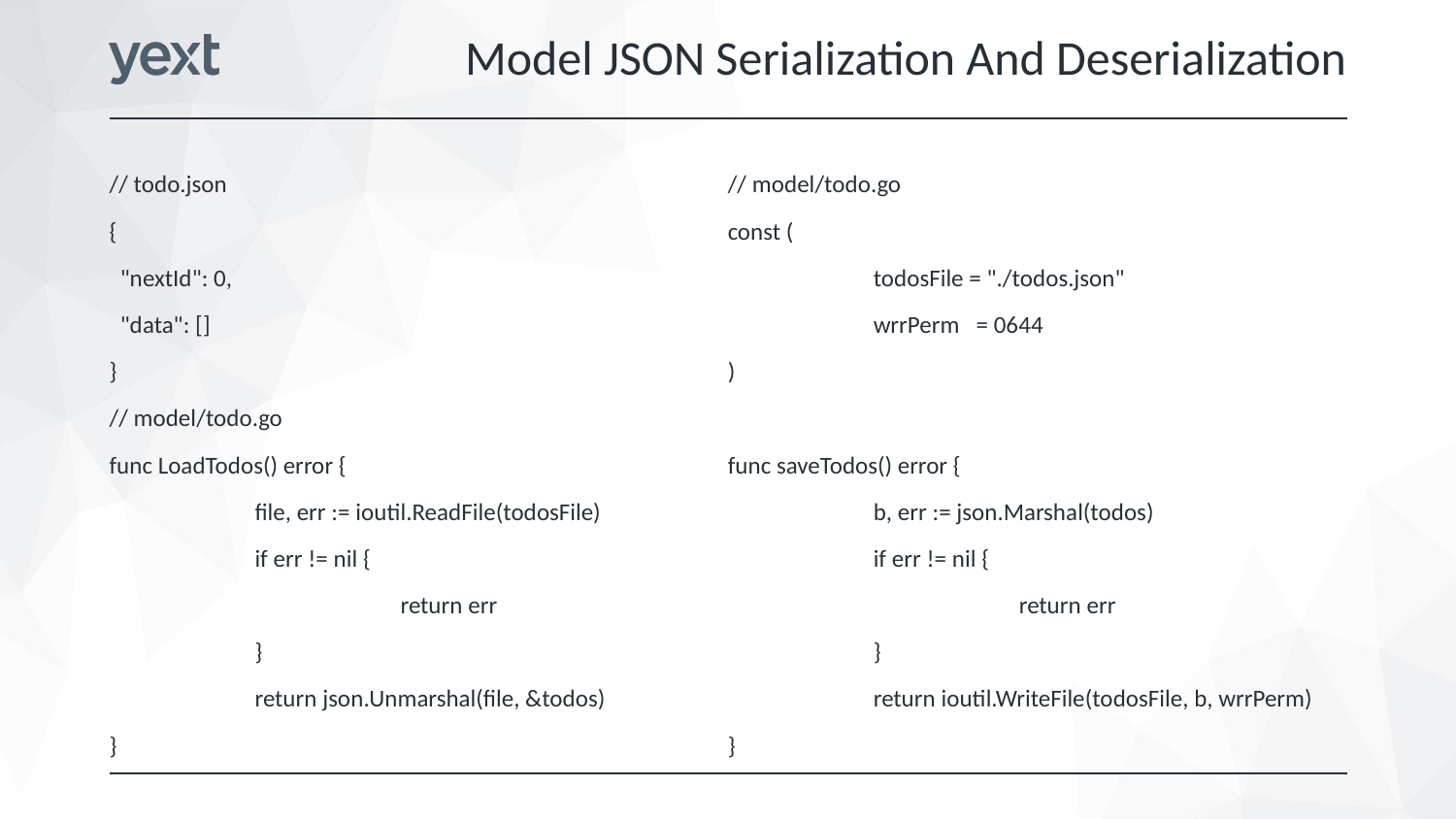

Model JSON Serialization And Deserialization
// todo.json
{
  "nextId": 0,
  "data": []
}
// model/todo.go
func LoadTodos() error {
	file, err := ioutil.ReadFile(todosFile)
	if err != nil {
		return err
	}
	return json.Unmarshal(file, &todos)
}

// model/todo.go
const (
	todosFile = "./todos.json"
	wrrPerm   = 0644
)

func saveTodos() error {
	b, err := json.Marshal(todos)
	if err != nil {
		return err
	}
	return ioutil.WriteFile(todosFile, b, wrrPerm)
}